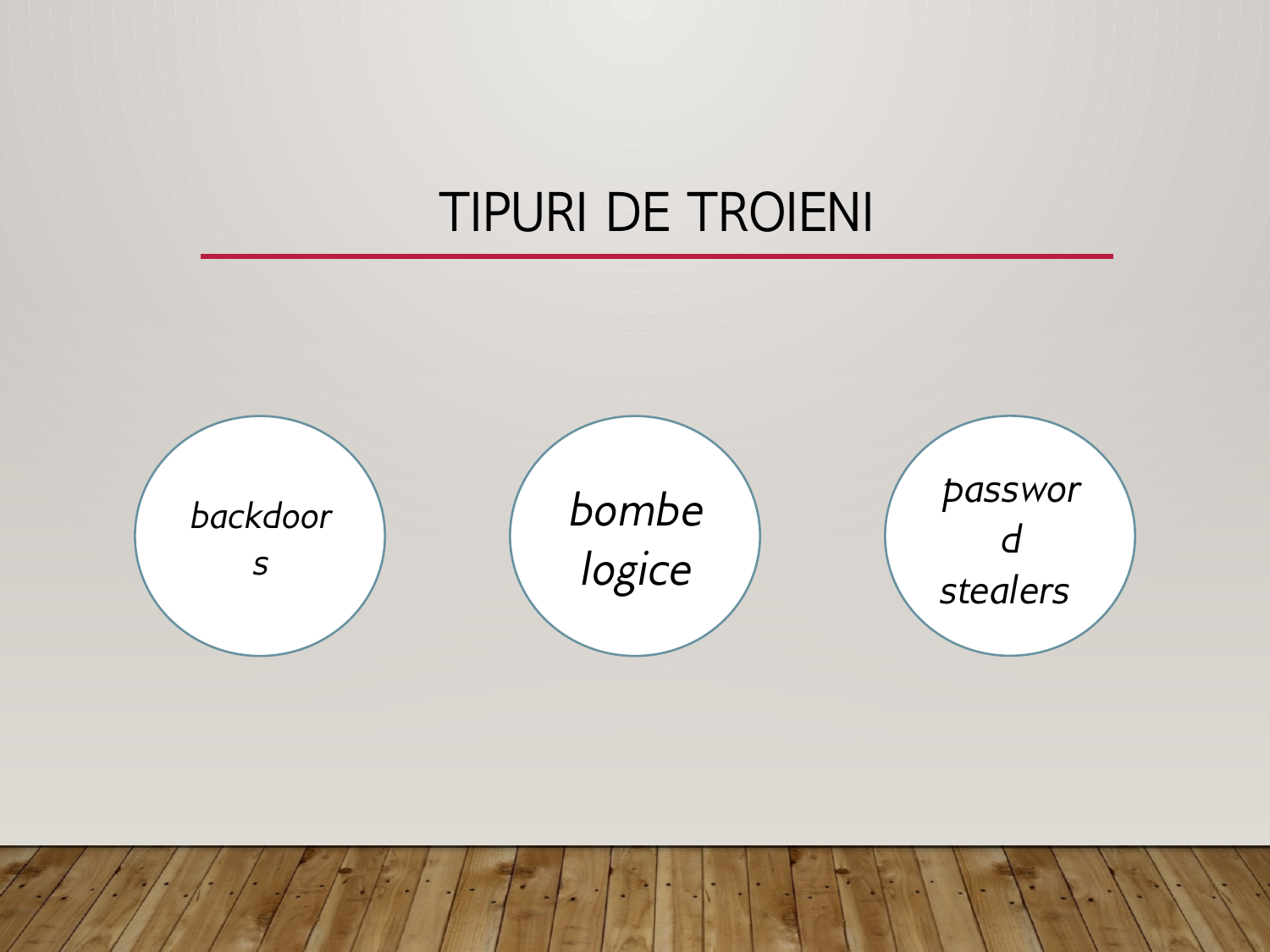

# Tipuri de Troieni
password stealers
backdoors
bombe logice